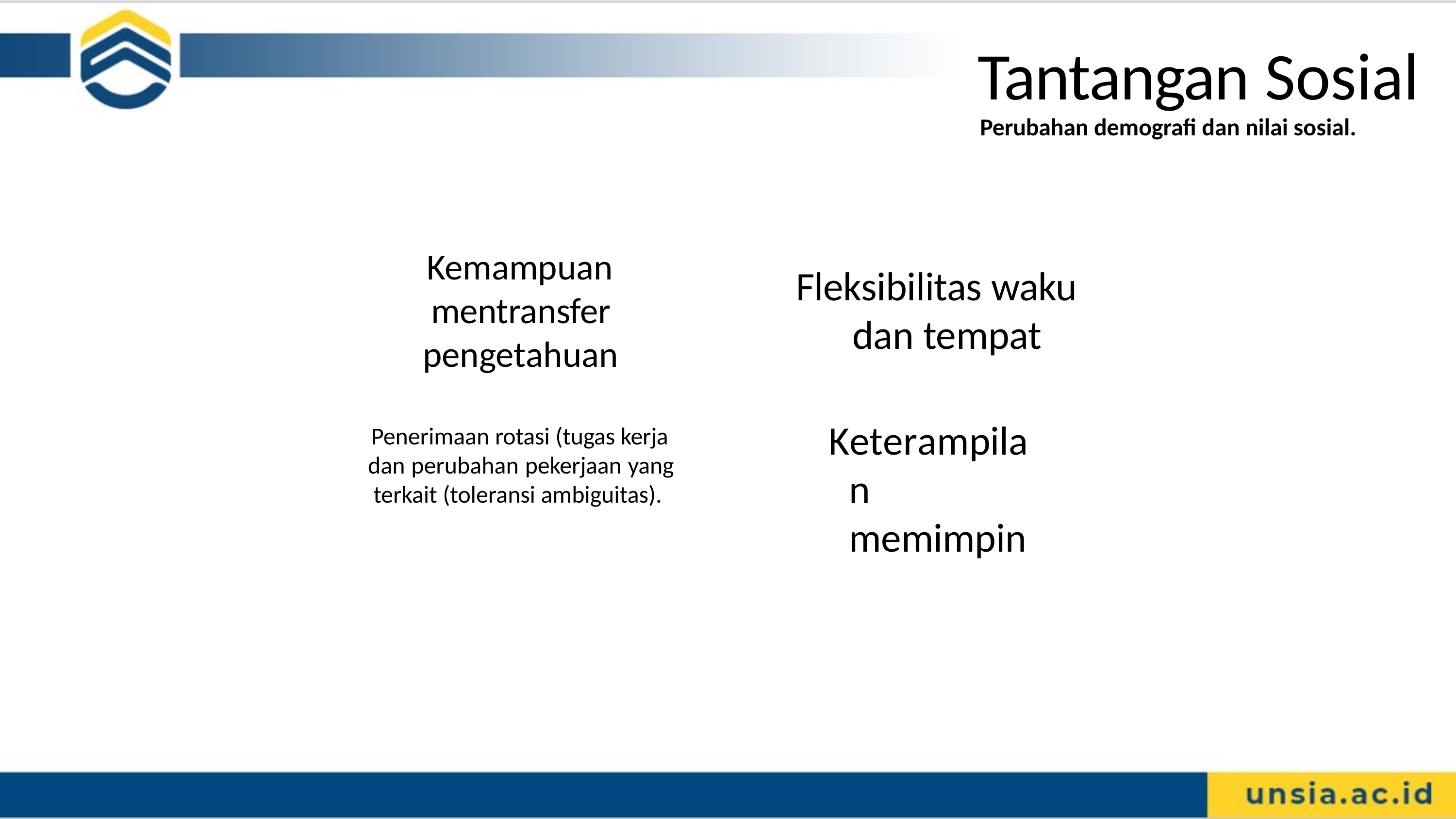

# Tantangan Sosial
Perubahan demografi dan nilai sosial.
Kemampuan  mentransfer  pengetahuan
Fleksibilitas waku  dan tempat
Penerimaan rotasi (tugas kerja  dan perubahan pekerjaan yang  terkait (toleransi ambiguitas).
Keterampilan  memimpin